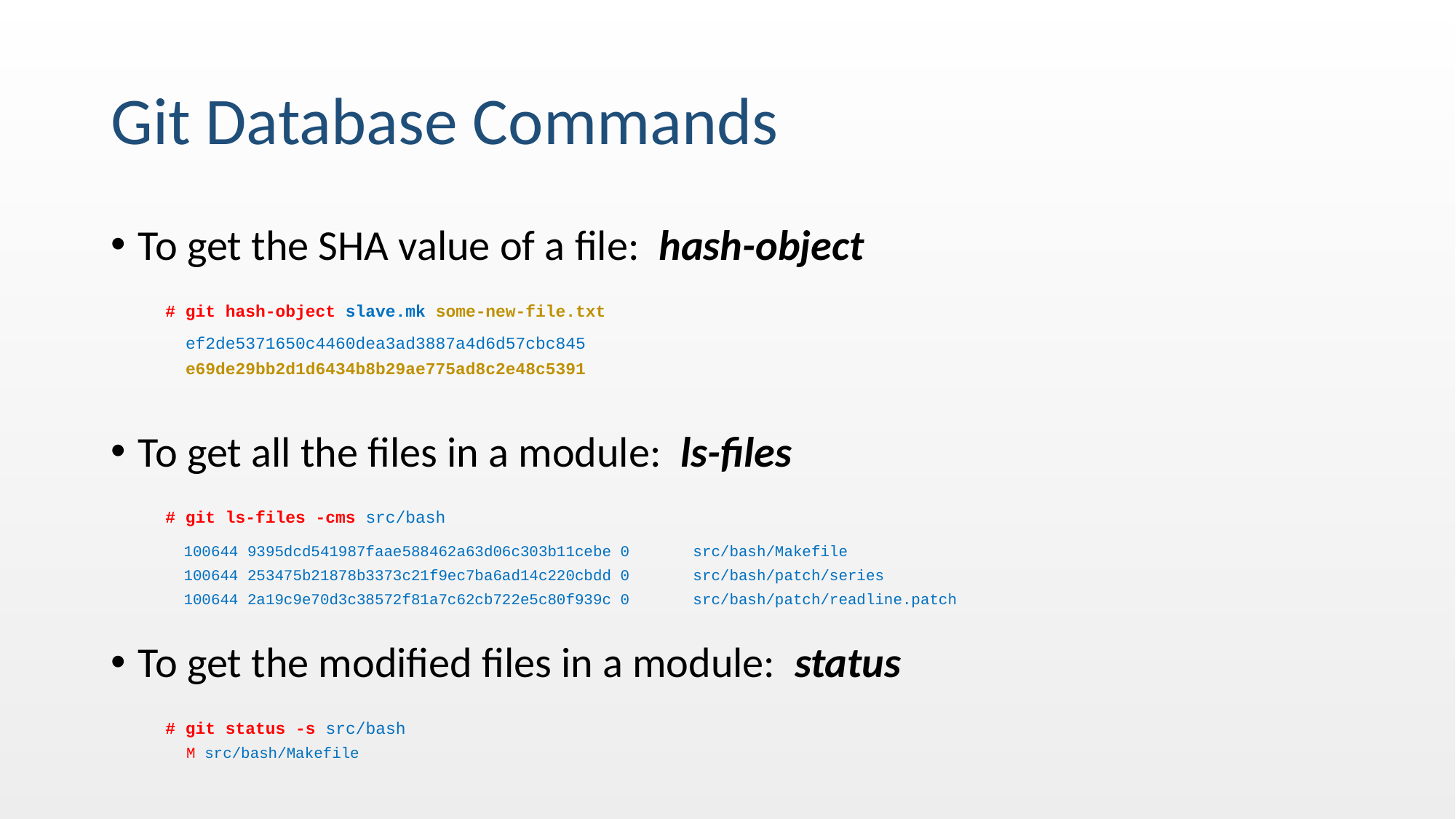

# Git Database Commands
To get the SHA value of a file:  hash-object

# git hash-object slave.mk some-new-file.txt
  ef2de5371650c4460dea3ad3887a4d6d57cbc845
  e69de29bb2d1d6434b8b29ae775ad8c2e48c5391

To get all the files in a module:  ls-files

# git ls-files -cms src/bash

  100644 9395dcd541987faae588462a63d06c303b11cebe 0       src/bash/Makefile
  100644 253475b21878b3373c21f9ec7ba6ad14c220cbdd 0       src/bash/patch/series
  100644 2a19c9e70d3c38572f81a7c62cb722e5c80f939c 0       src/bash/patch/readline.patch

To get the modified files in a module:  status

# git status -s src/bash
              M src/bash/Makefile